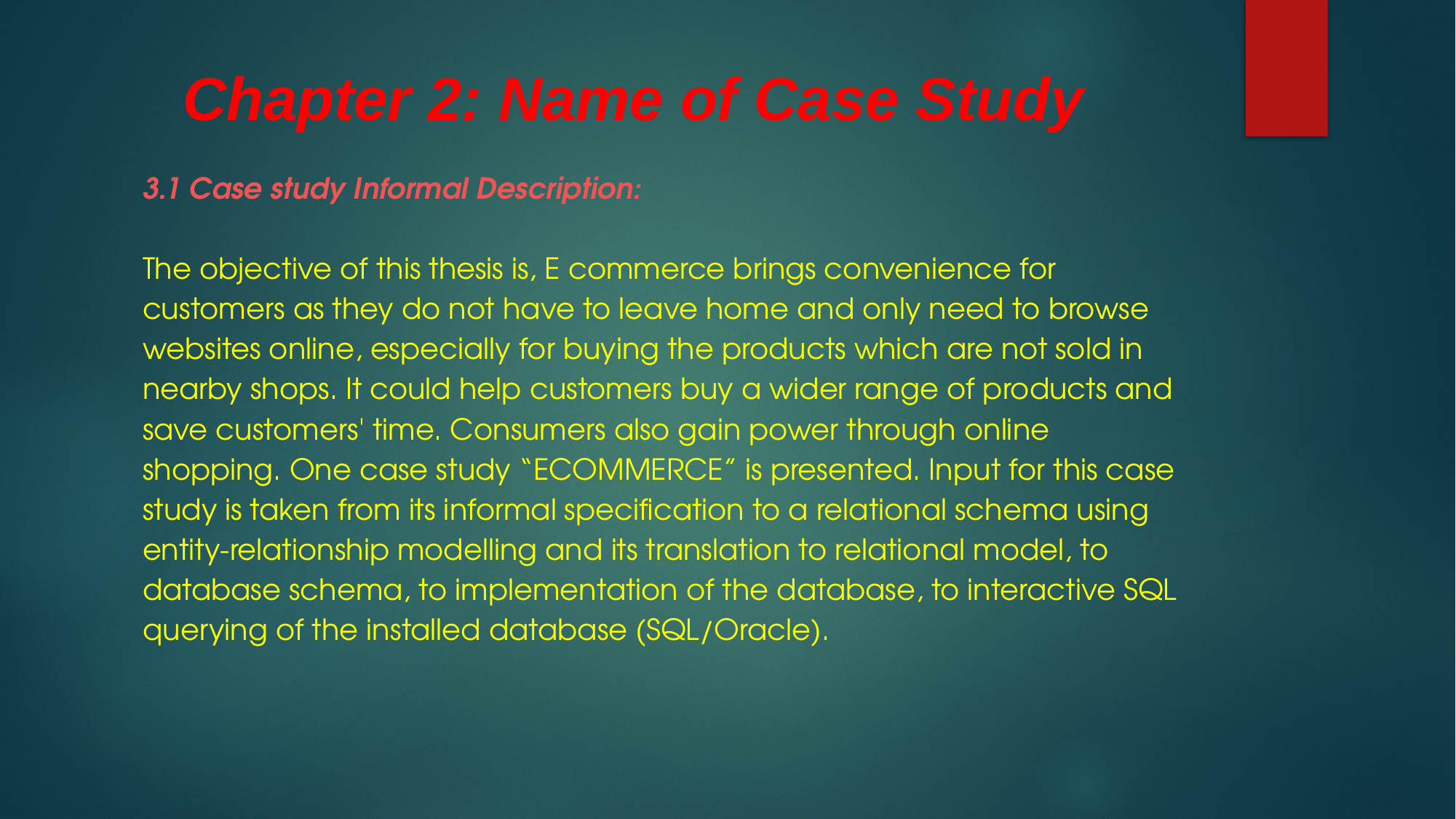

# Chapter 2: Name of Case Study
3.1 Case study Informal Description:
The objective of this thesis is, E commerce brings convenience for customers as they do not have to leave home and only need to browse websites online, especially for buying the products which are not sold in nearby shops. It could help customers buy a wider range of products and save customers' time. Consumers also gain power through online shopping. One case study “ECOMMERCE” is presented. Input for this case study is taken from its informal specification to a relational schema using entity-relationship modelling and its translation to relational model, to database schema, to implementation of the database, to interactive SQL querying of the installed database (SQL/Oracle).